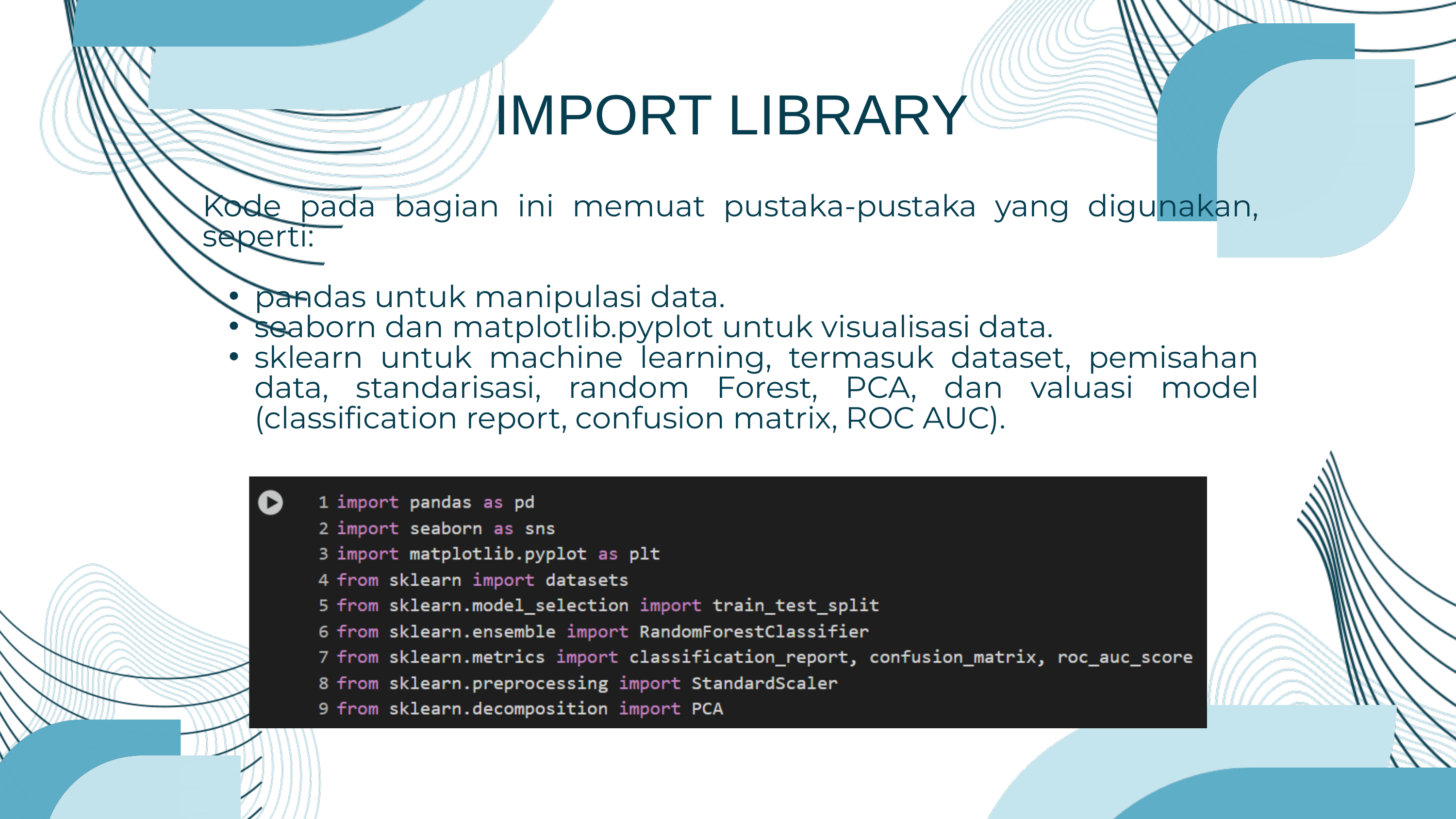

IMPORT LIBRARY
Kode pada bagian ini memuat pustaka-pustaka yang digunakan, seperti:

pandas untuk manipulasi data.
seaborn dan matplotlib.pyplot untuk visualisasi data.
sklearn untuk machine learning, termasuk dataset, pemisahan data, standarisasi, random Forest, PCA, dan valuasi model (classification report, confusion matrix, ROC AUC).